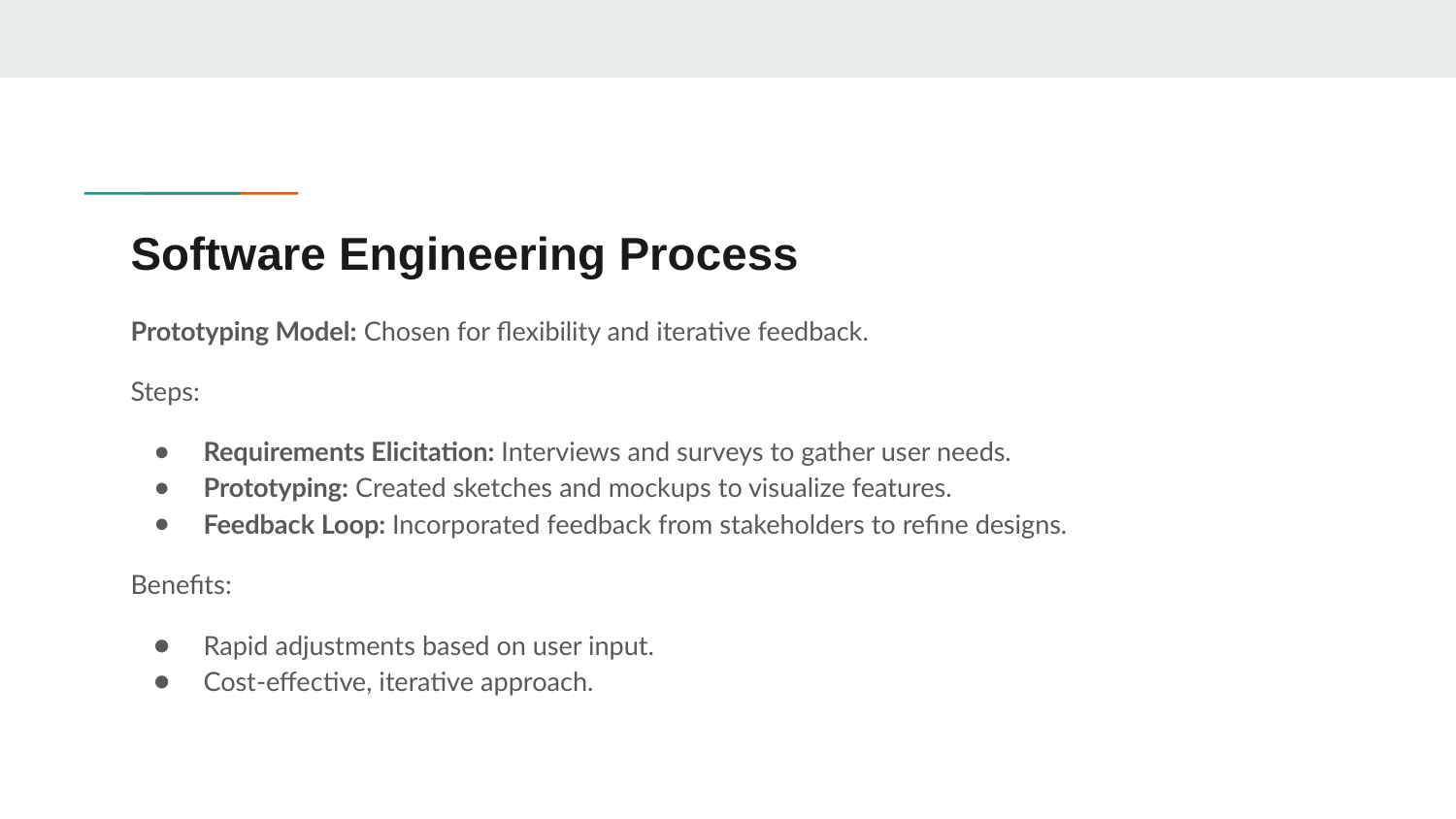

# Software Engineering Process
Prototyping Model: Chosen for flexibility and iterative feedback.
Steps:
Requirements Elicitation: Interviews and surveys to gather user needs.
Prototyping: Created sketches and mockups to visualize features.
Feedback Loop: Incorporated feedback from stakeholders to refine designs.
Benefits:
Rapid adjustments based on user input.
Cost-effective, iterative approach.